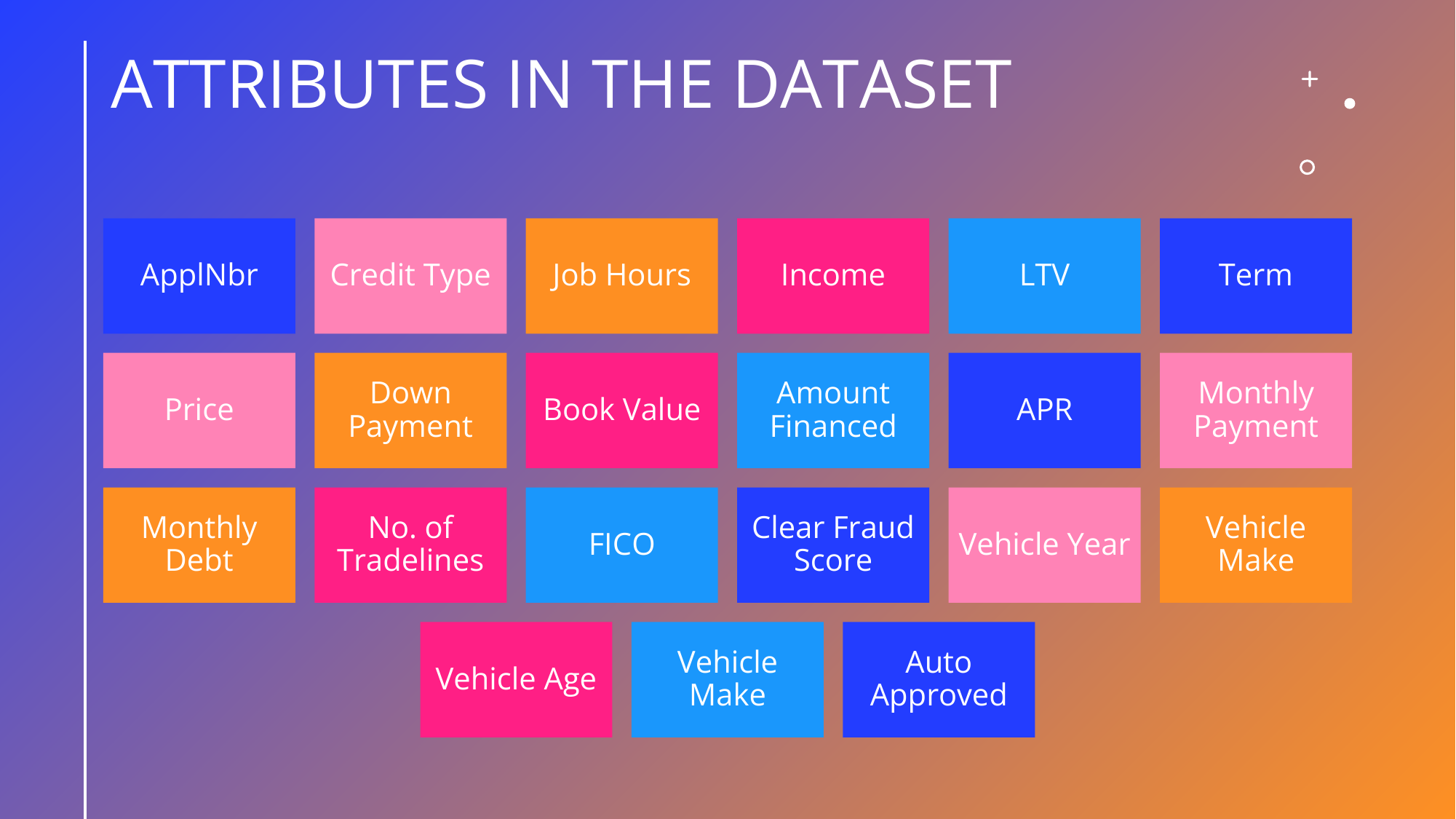

# ATTRIBUTES IN THE DATASET

ApplNbr

Credit Type

Job Hours

Income

LTV

Term

Price

Down Payment

Book Value

Amount Financed

APR

Monthly Payment

Monthly Debt

No. of Tradelines

FICO

Clear Fraud Score

Vehicle Year

Vehicle Make

Vehicle Age

Vehicle Make

Auto Approved